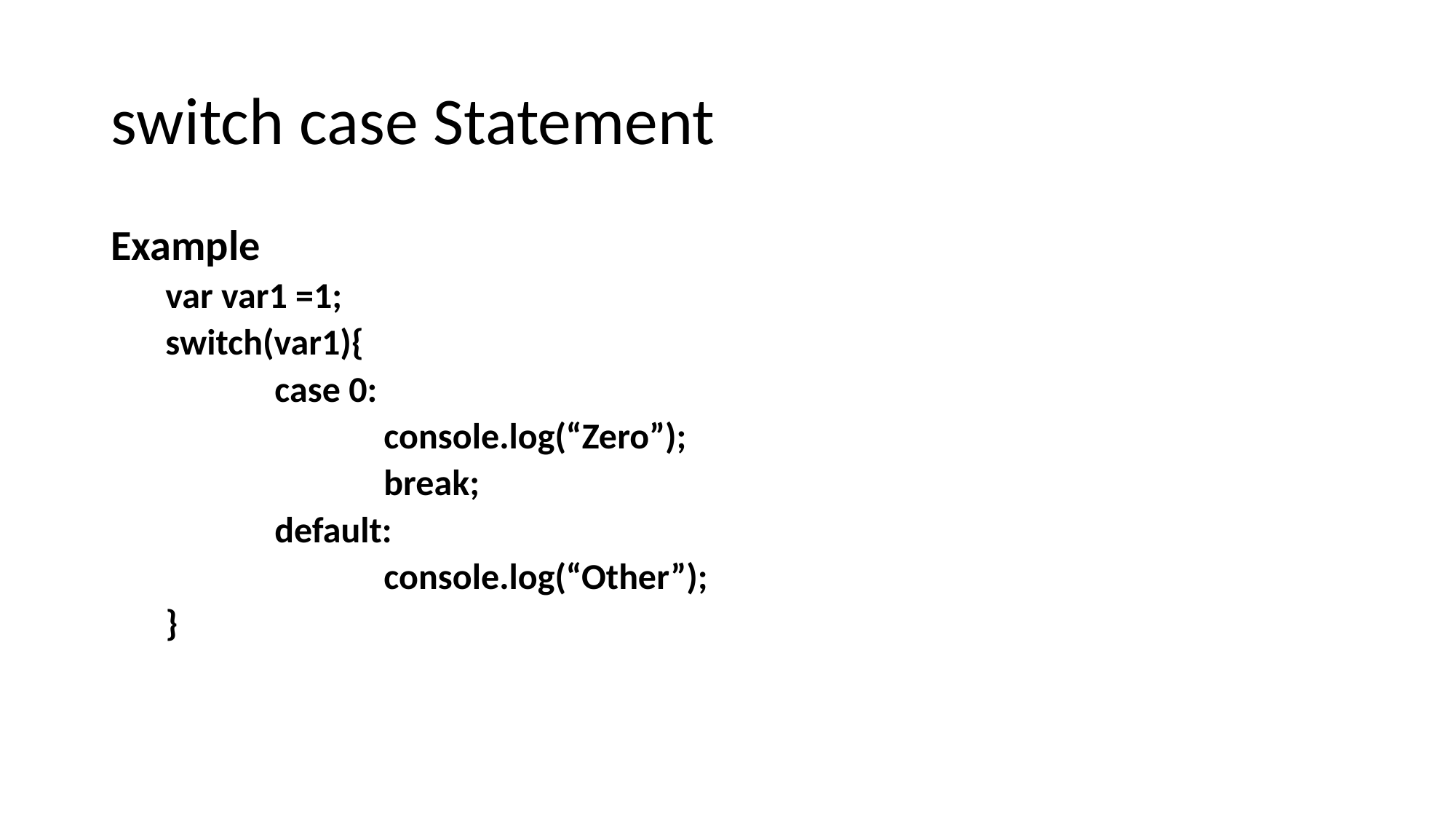

# switch case Statement
Example
var var1 =1;
switch(var1){
	case 0:
		console.log(“Zero”);
		break;
	default:
		console.log(“Other”);
}